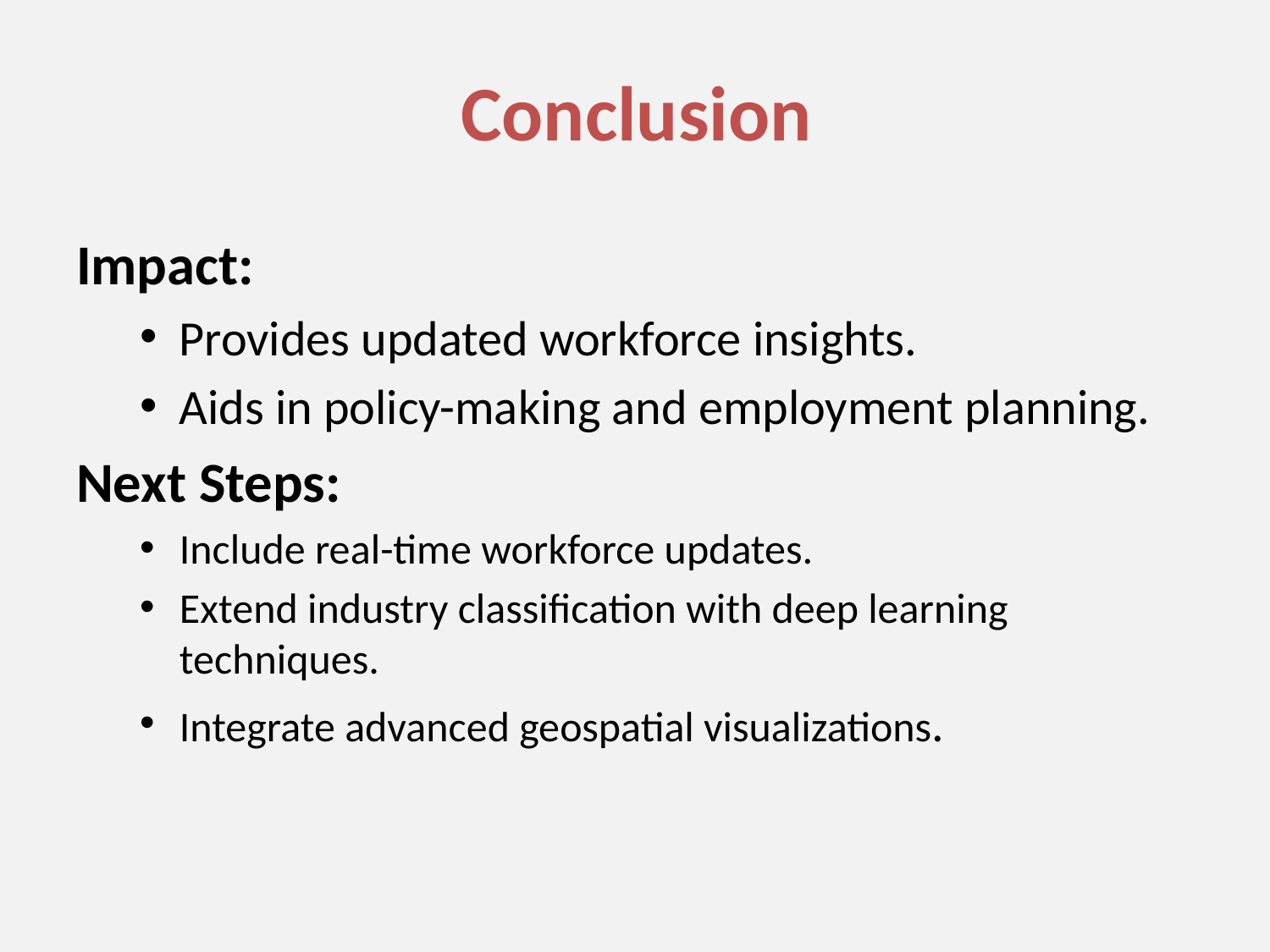

# Conclusion
Impact:
Provides updated workforce insights.
Aids in policy-making and employment planning.
Next Steps:
Include real-time workforce updates.
Extend industry classification with deep learning techniques.
Integrate advanced geospatial visualizations.